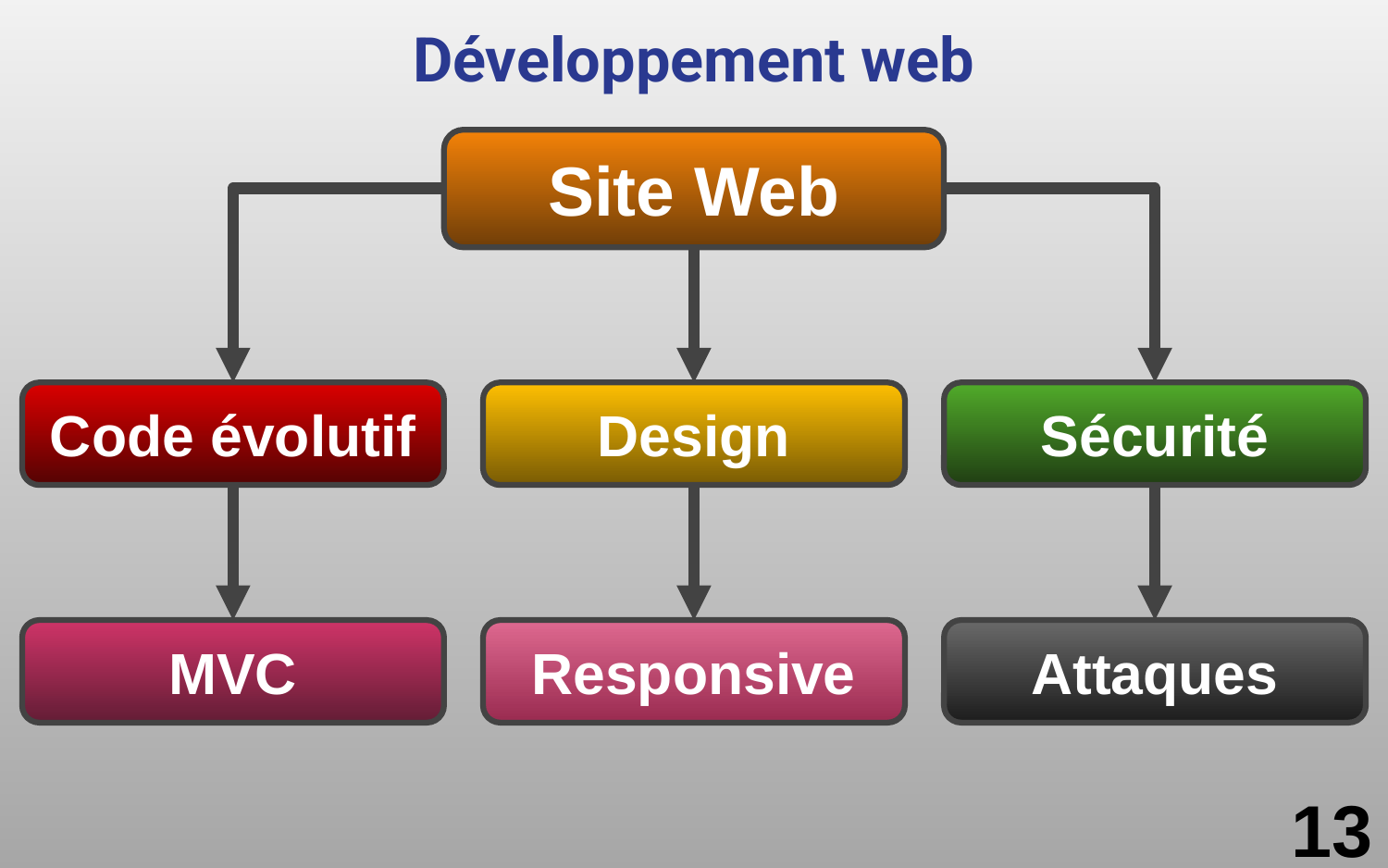

# Développement web
Site Web
Design
Code évolutif
Sécurité
MVC
Responsive
Attaques
13